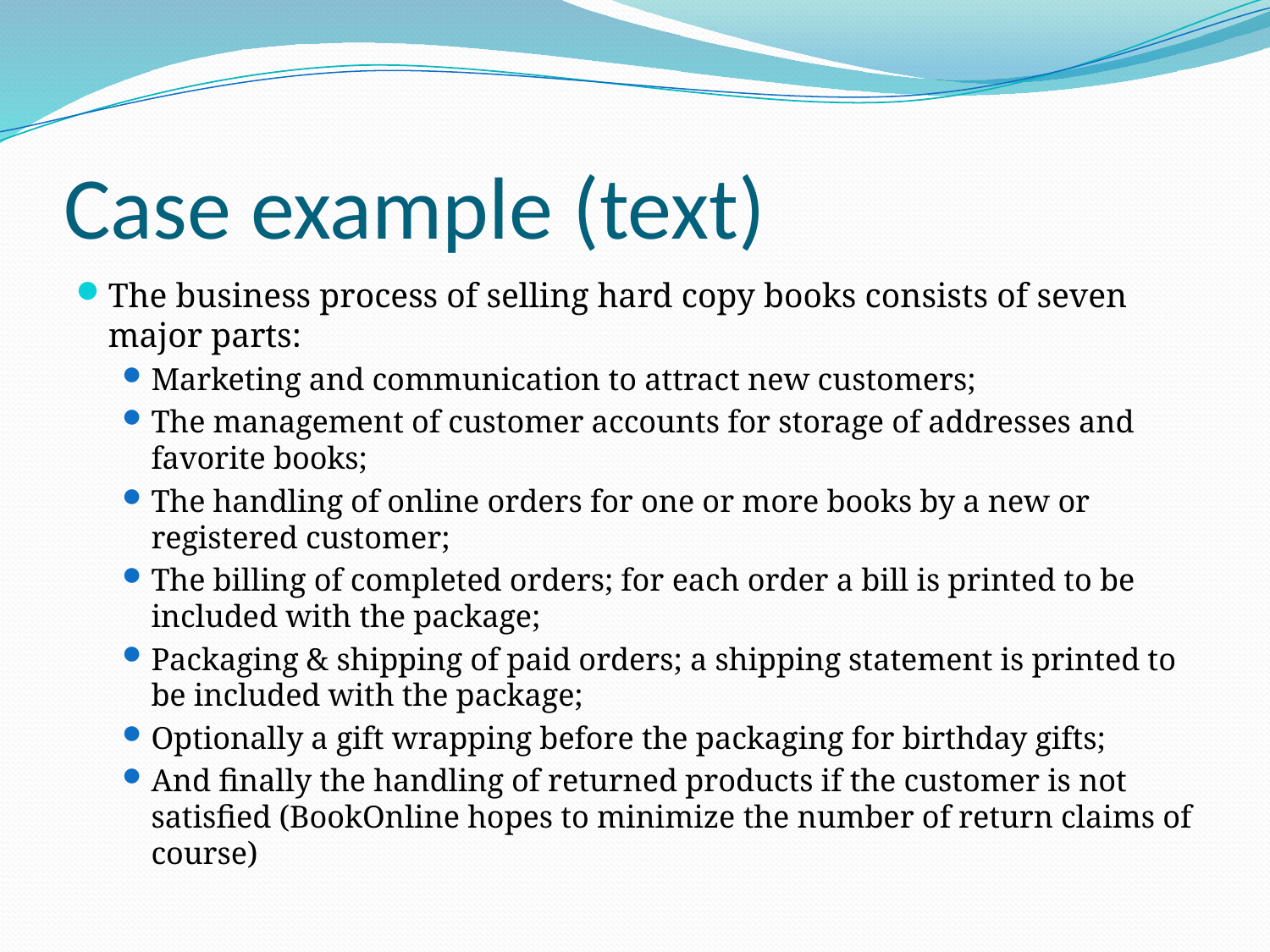

# Case example (text)
The business process of selling hard copy books consists of seven major parts:
Marketing and communication to attract new customers;
The management of customer accounts for storage of addresses and favorite books;
The handling of online orders for one or more books by a new or registered customer;
The billing of completed orders; for each order a bill is printed to be included with the package;
Packaging & shipping of paid orders; a shipping statement is printed to be included with the package;
Optionally a gift wrapping before the packaging for birthday gifts;
And finally the handling of returned products if the customer is not satisfied (BookOnline hopes to minimize the number of return claims of course)